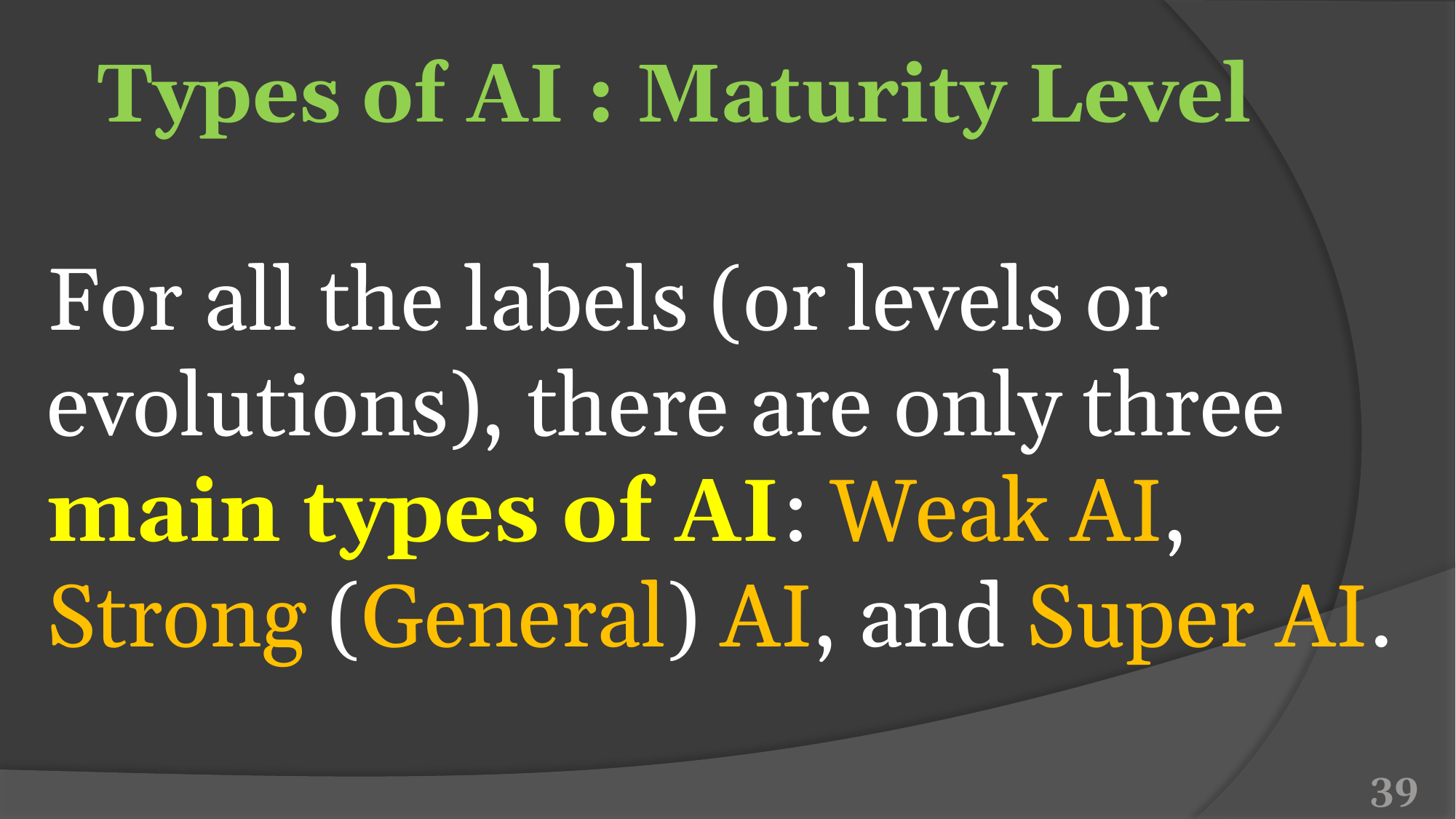

# Types of AI : Maturity Level
For all the labels (or levels or evolutions), there are only three main types of AI: Weak AI, Strong (General) AI, and Super AI.
39